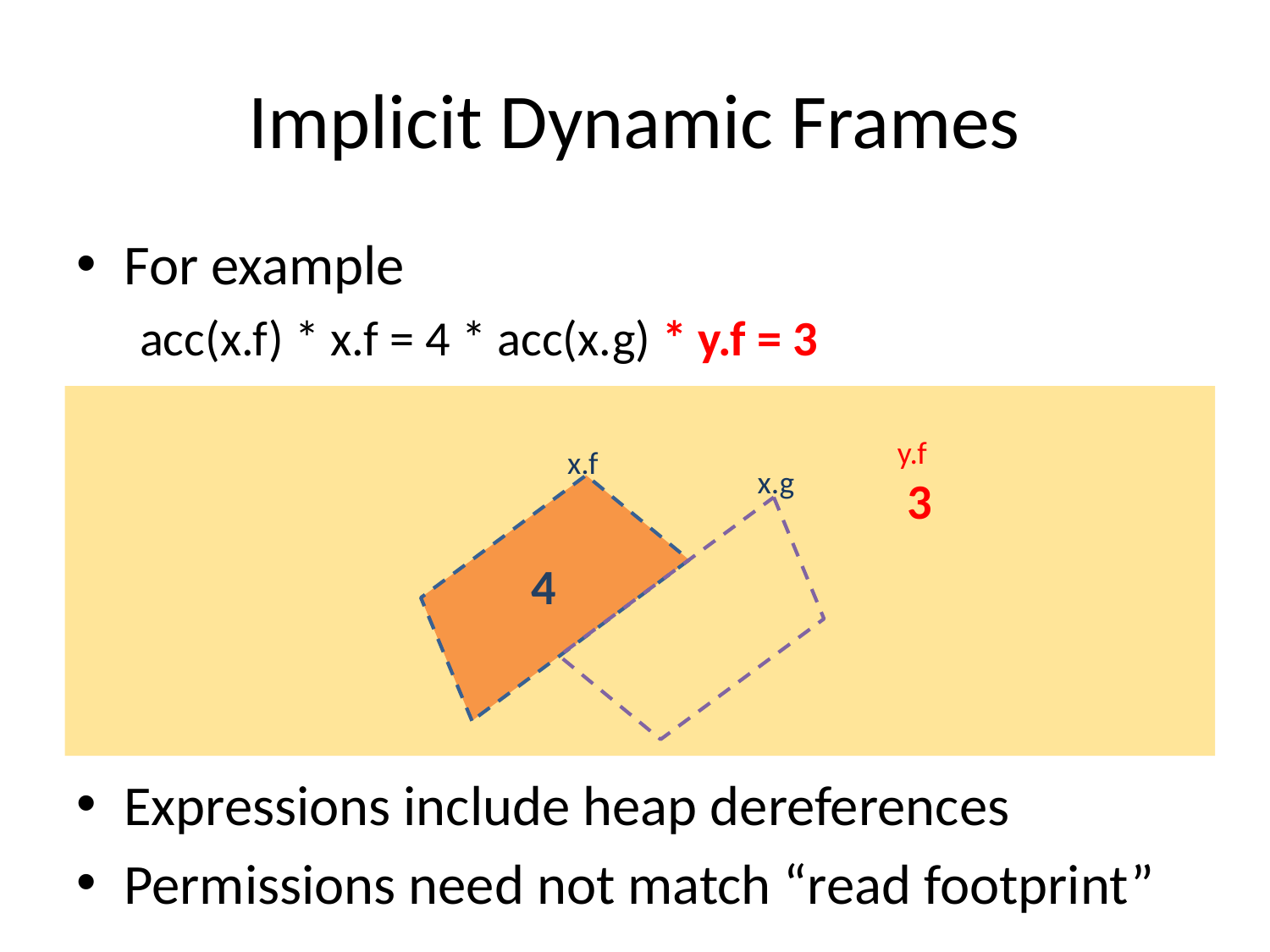

# Implicit Dynamic Frames
For example
acc(x.f) * x.f = 4 * acc(x.g) * y.f = 3

Expressions include heap dereferences
Permissions need not match “read footprint”

y.f
x.f
x.g
3

4